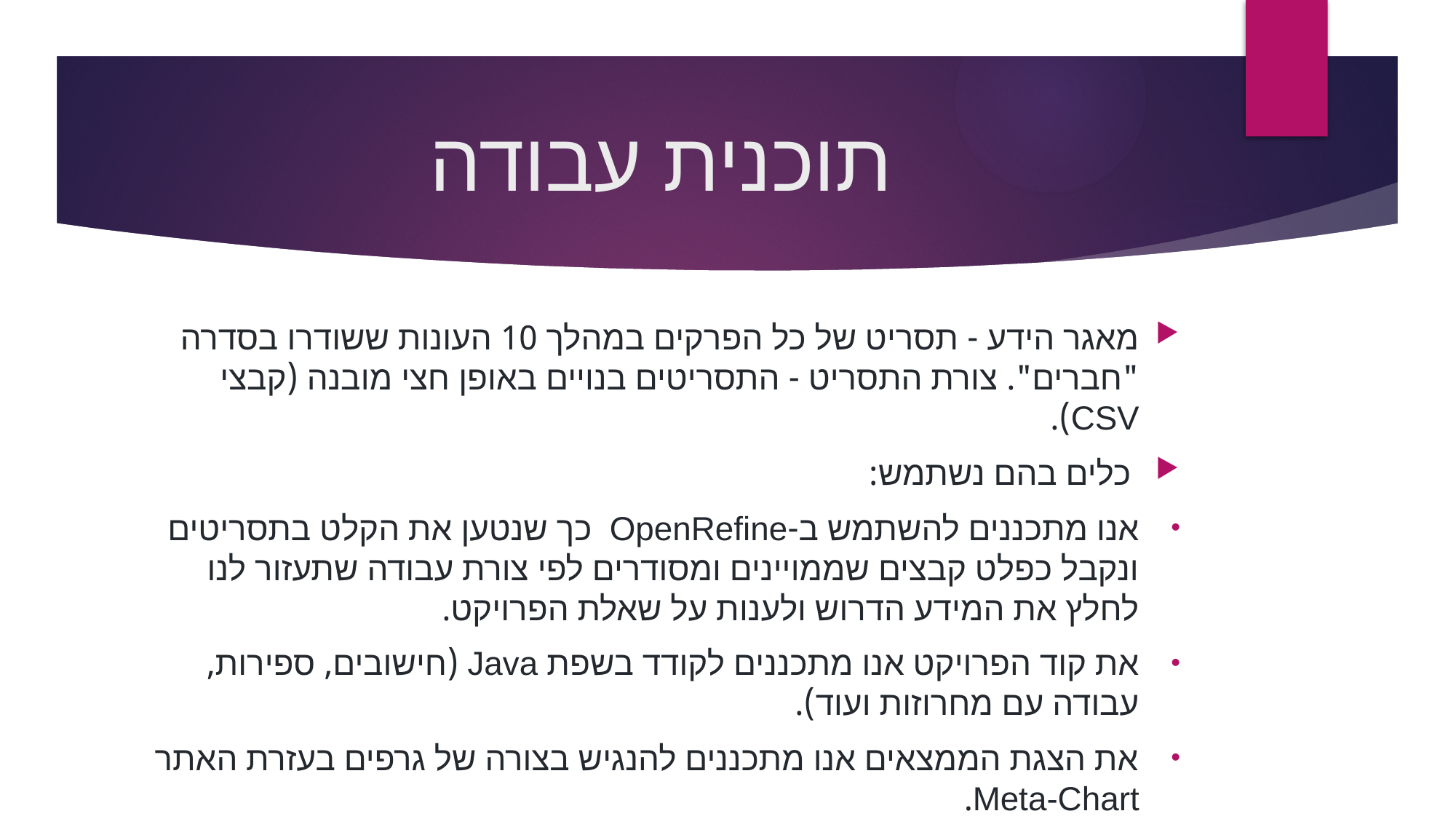

# תוכנית עבודה
מאגר הידע - תסריט של כל הפרקים במהלך 10 העונות ששודרו בסדרה "חברים". צורת התסריט - התסריטים בנויים באופן חצי מובנה (קבצי CSV).
 כלים בהם נשתמש:
אנו מתכננים להשתמש ב-OpenRefine  כך שנטען את הקלט בתסריטים ונקבל כפלט קבצים שממויינים ומסודרים לפי צורת עבודה שתעזור לנו לחלץ את המידע הדרוש ולענות על שאלת הפרויקט.
את קוד הפרויקט אנו מתכננים לקודד בשפת Java (חישובים, ספירות, עבודה עם מחרוזות ועוד).
את הצגת הממצאים אנו מתכננים להנגיש בצורה של גרפים בעזרת האתר Meta-Chart.